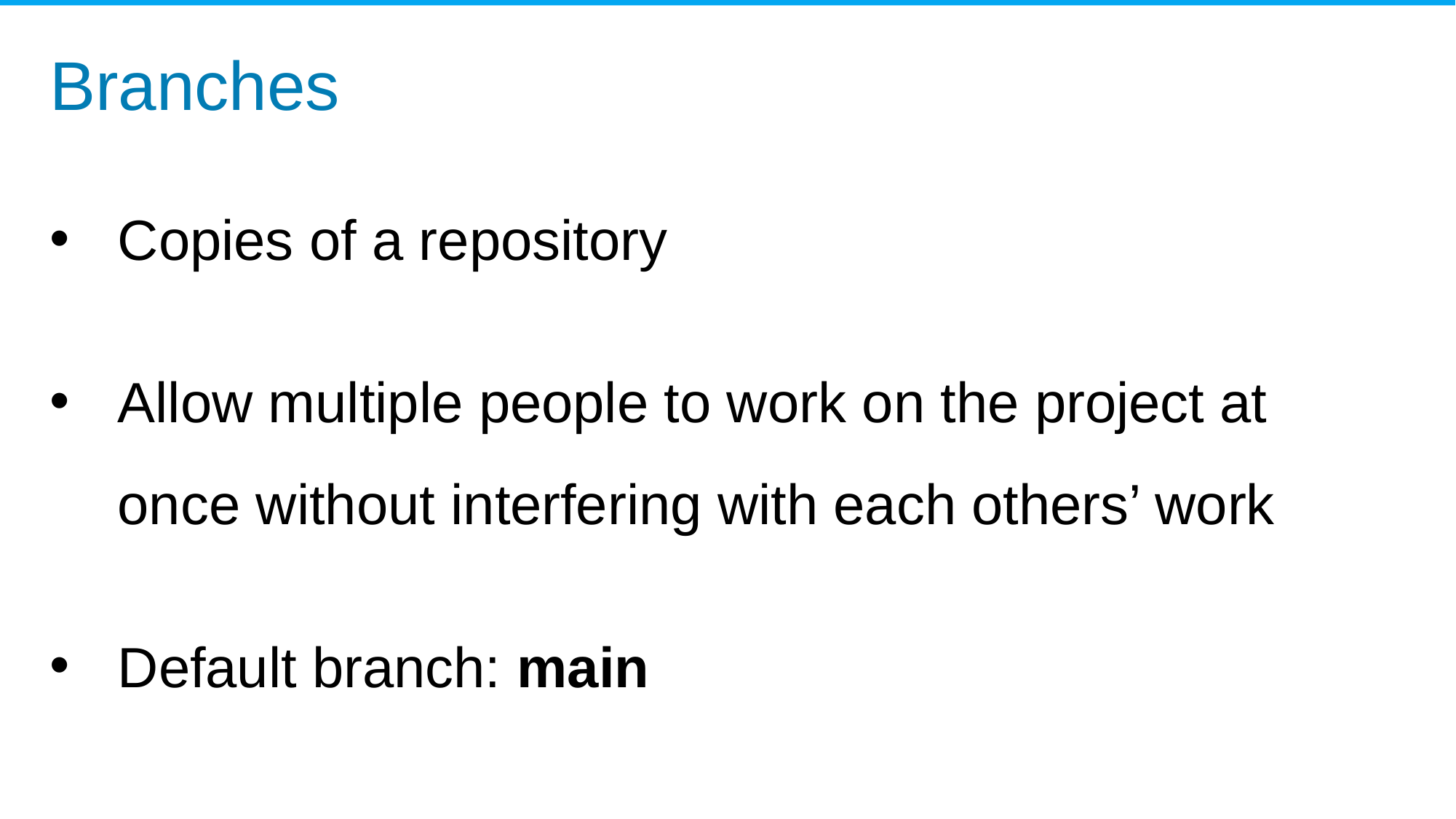

Branches
Copies of a repository

Allow multiple people to work on the project at once without interfering with each others’ work

Default branch: main